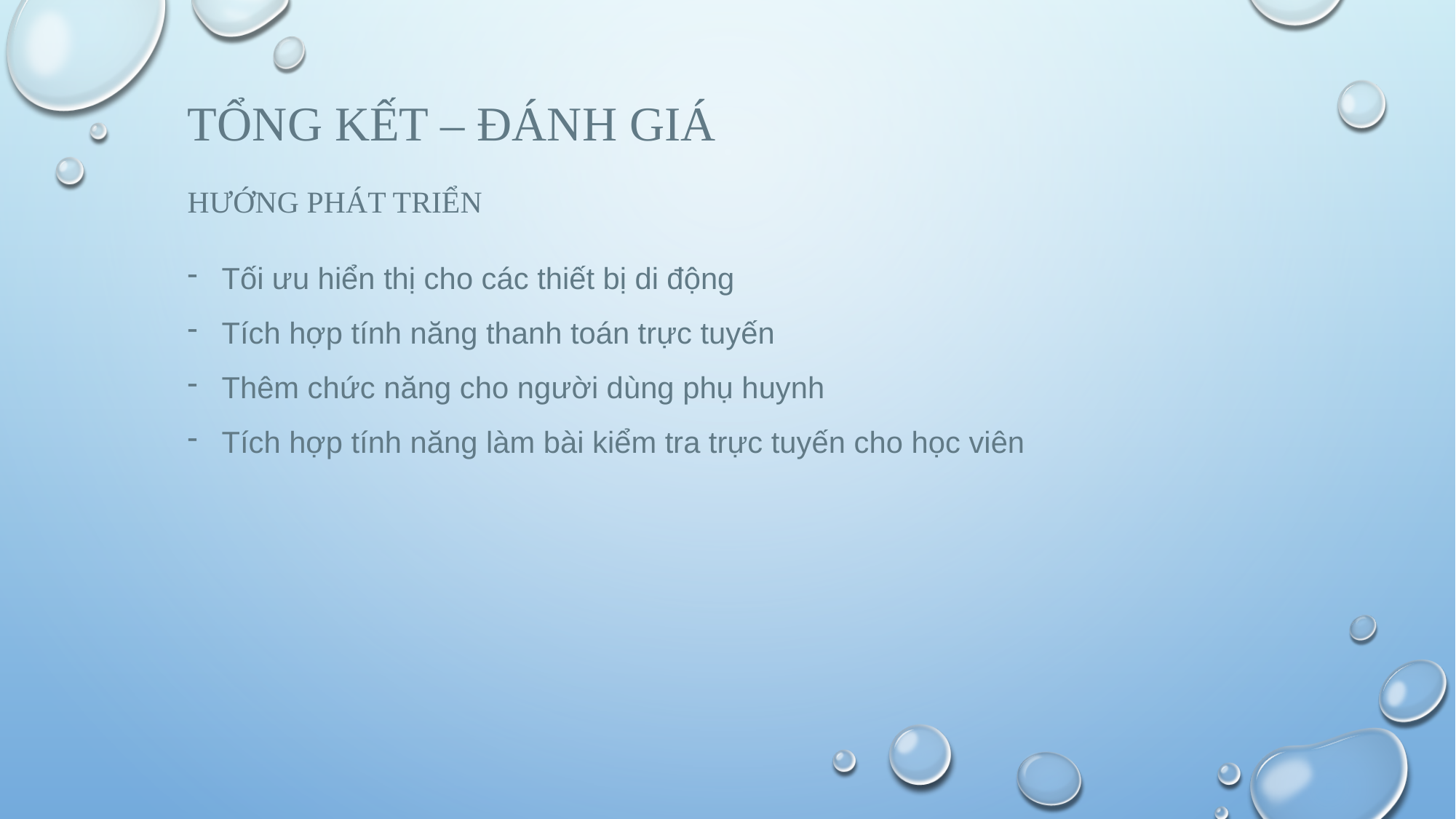

# Tổng kết – đánh giá
HƯỚNG PHÁT TRIỂN
Tối ưu hiển thị cho các thiết bị di động
Tích hợp tính năng thanh toán trực tuyến
Thêm chức năng cho người dùng phụ huynh
Tích hợp tính năng làm bài kiểm tra trực tuyến cho học viên